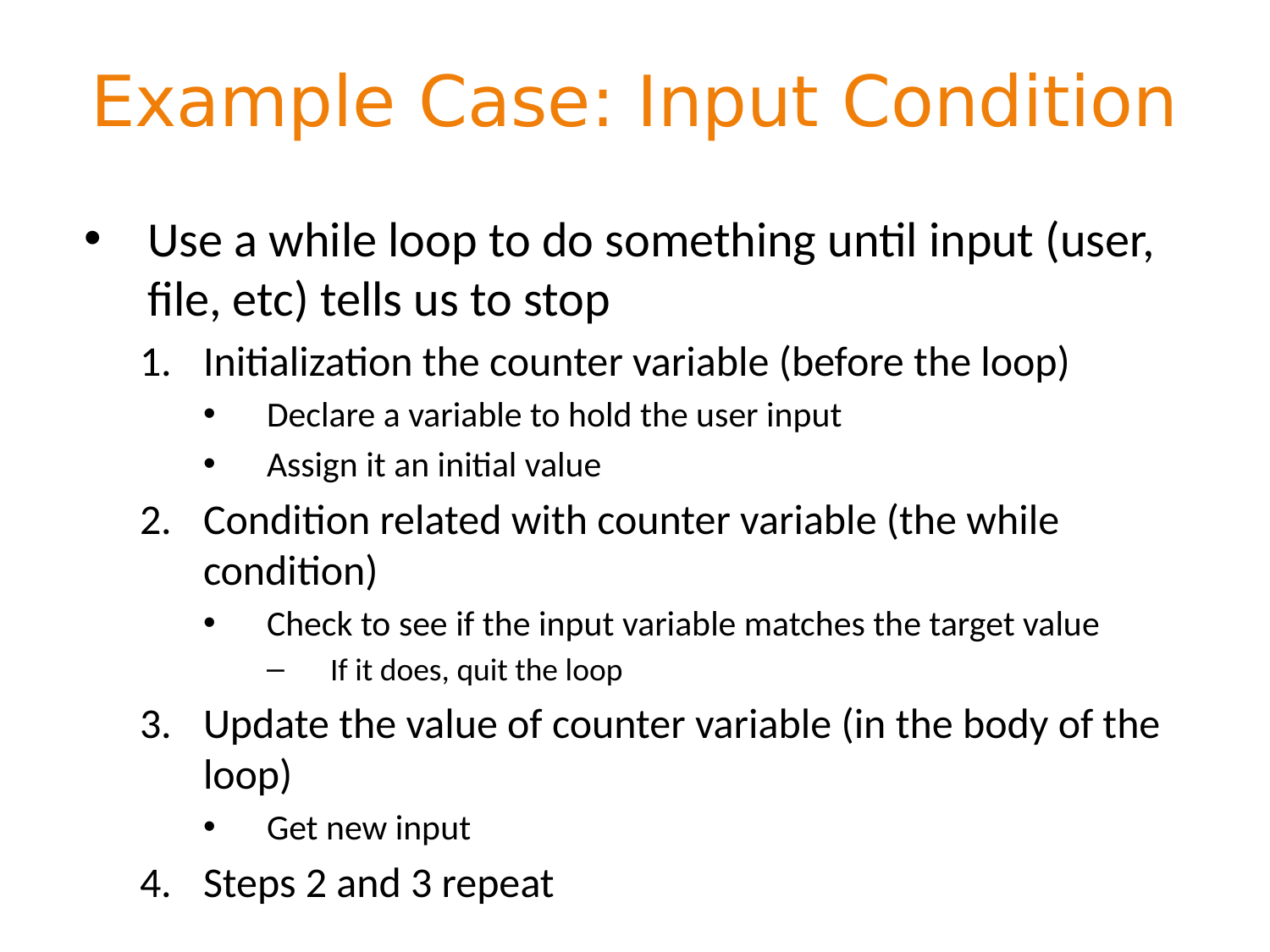

# Example Case: Input Condition
Use a while loop to do something until input (user, file, etc) tells us to stop
Initialization the counter variable (before the loop)
Declare a variable to hold the user input
Assign it an initial value
Condition related with counter variable (the while condition)
Check to see if the input variable matches the target value
If it does, quit the loop
Update the value of counter variable (in the body of the loop)
Get new input
Steps 2 and 3 repeat